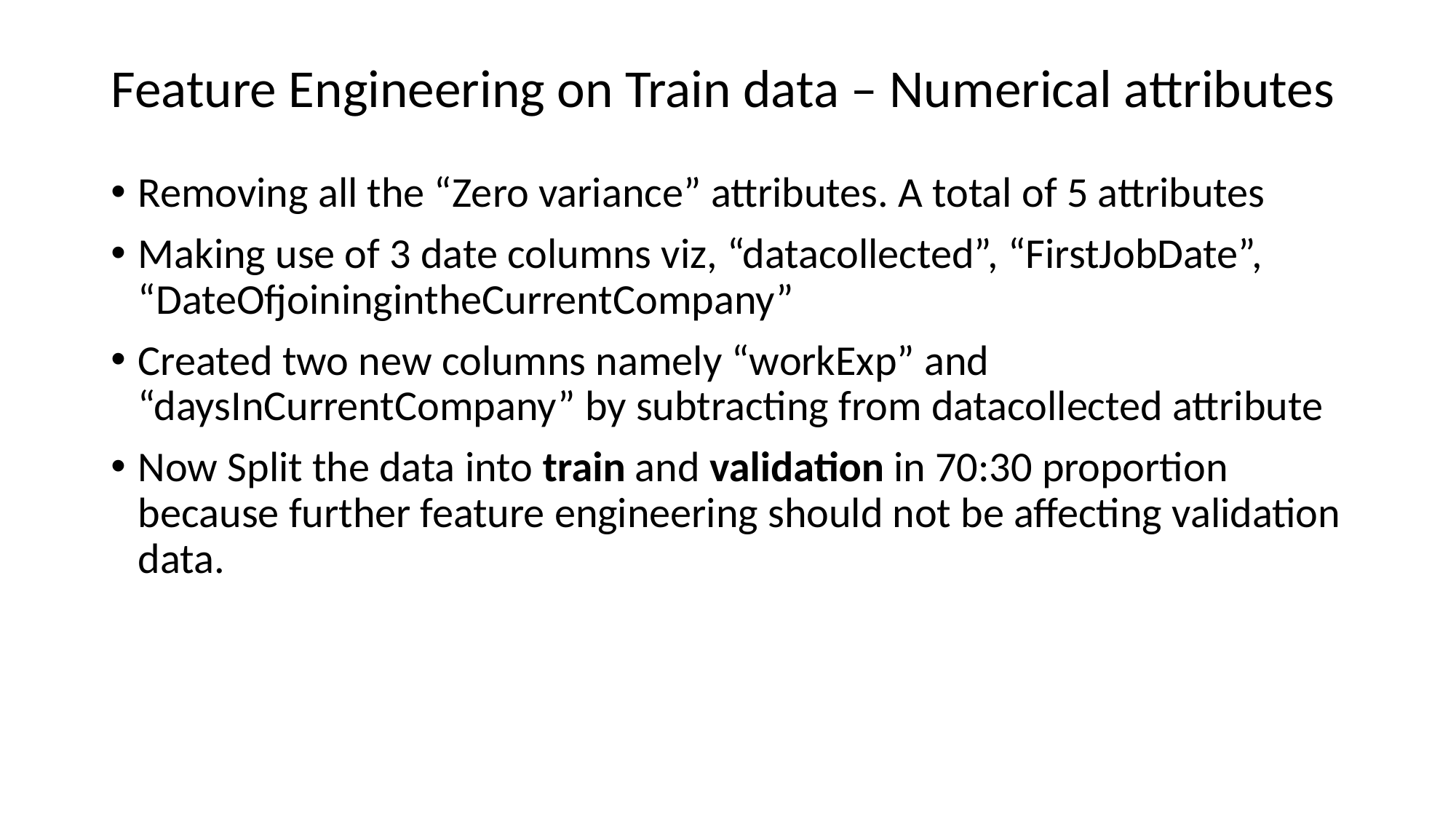

# Feature Engineering on Train data – Numerical attributes
Removing all the “Zero variance” attributes. A total of 5 attributes
Making use of 3 date columns viz, “datacollected”, “FirstJobDate”, “DateOfjoiningintheCurrentCompany”
Created two new columns namely “workExp” and “daysInCurrentCompany” by subtracting from datacollected attribute
Now Split the data into train and validation in 70:30 proportion because further feature engineering should not be affecting validation data.